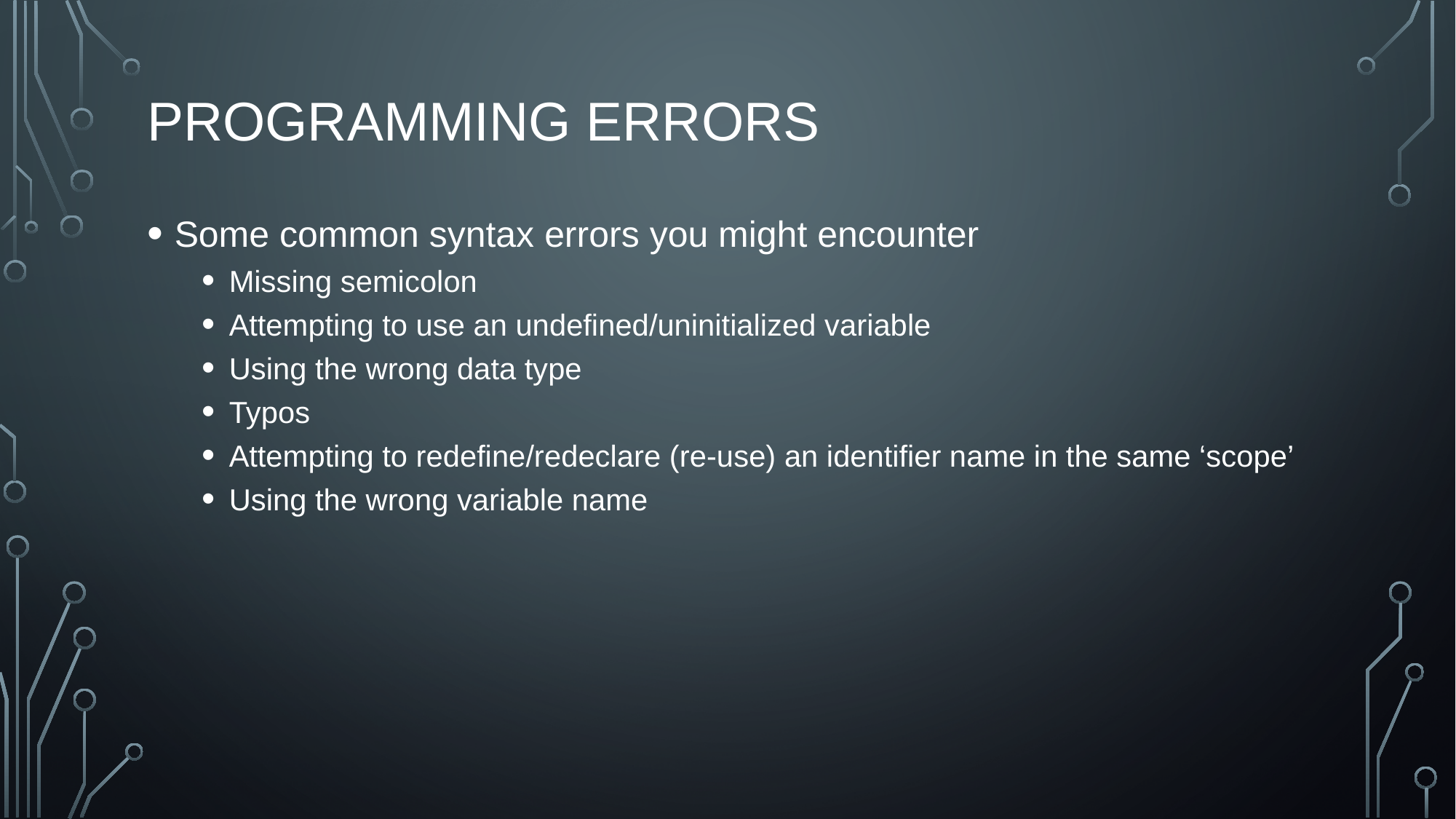

# Programming Errors
Some common syntax errors you might encounter
Missing semicolon
Attempting to use an undefined/uninitialized variable
Using the wrong data type
Typos
Attempting to redefine/redeclare (re-use) an identifier name in the same ‘scope’
Using the wrong variable name